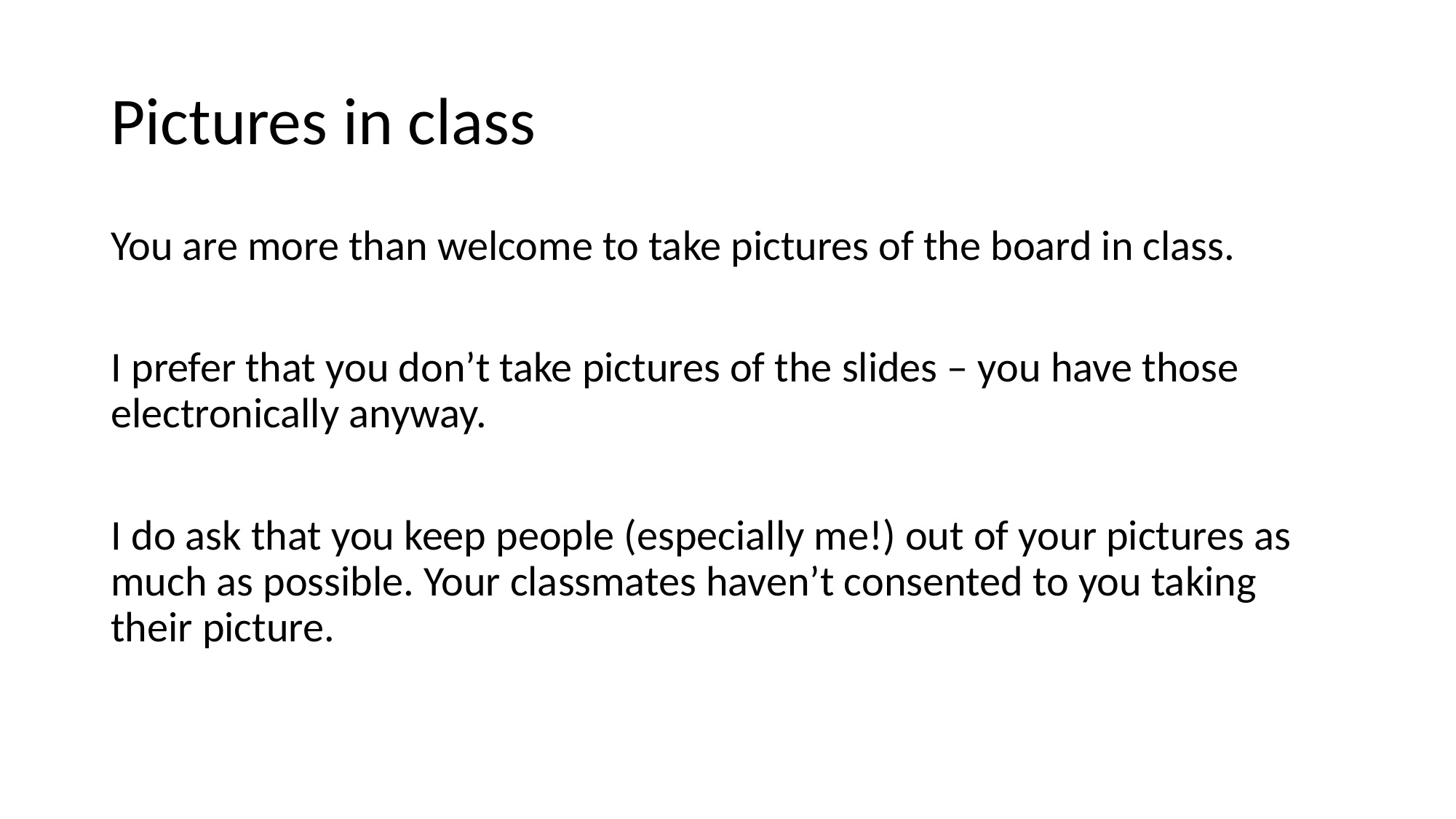

# Pictures in class
You are more than welcome to take pictures of the board in class.

I prefer that you don’t take pictures of the slides – you have those electronically anyway.

I do ask that you keep people (especially me!) out of your pictures as much as possible. Your classmates haven’t consented to you taking their picture.